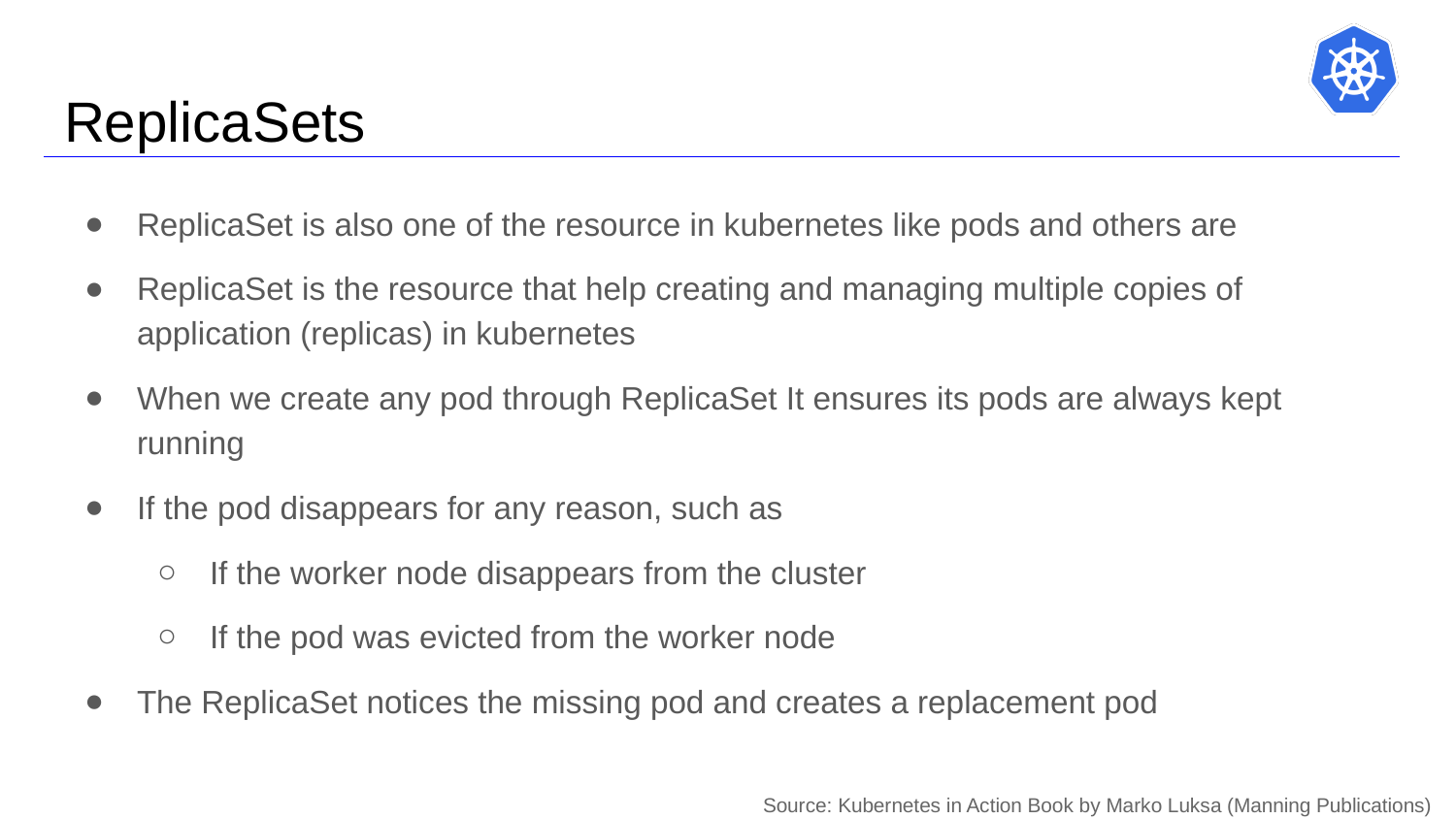

# ReplicaSets
ReplicaSet is also one of the resource in kubernetes like pods and others are
ReplicaSet is the resource that help creating and managing multiple copies of application (replicas) in kubernetes
When we create any pod through ReplicaSet It ensures its pods are always kept running
If the pod disappears for any reason, such as
If the worker node disappears from the cluster
If the pod was evicted from the worker node
The ReplicaSet notices the missing pod and creates a replacement pod